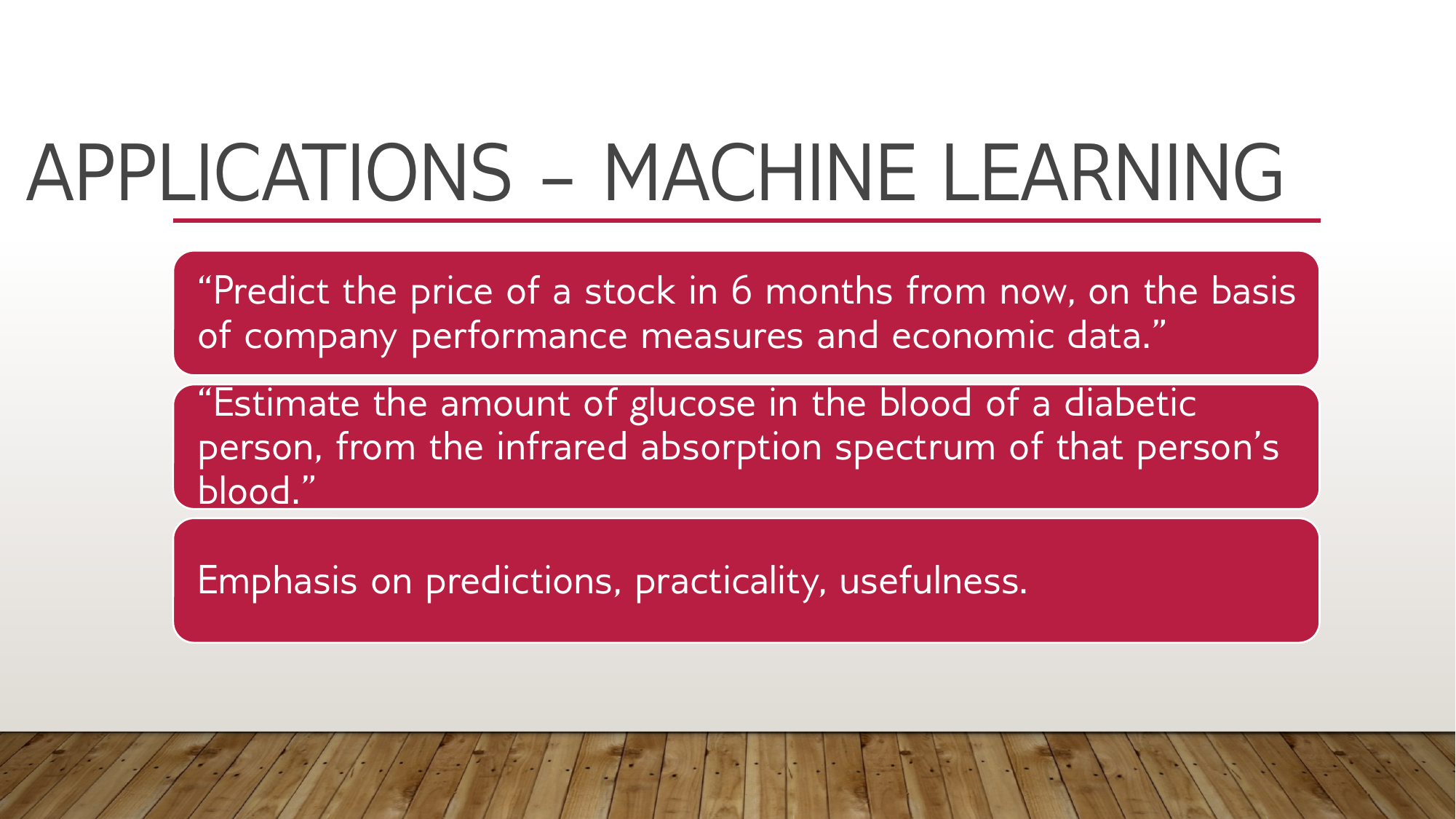

# Applications – Machine learning
“Predict the price of a stock in 6 months from now, on the basis of company performance measures and economic data.”
“Estimate the amount of glucose in the blood of a diabetic person, from the infrared absorption spectrum of that person’s blood.”
Emphasis on predictions, practicality, usefulness.